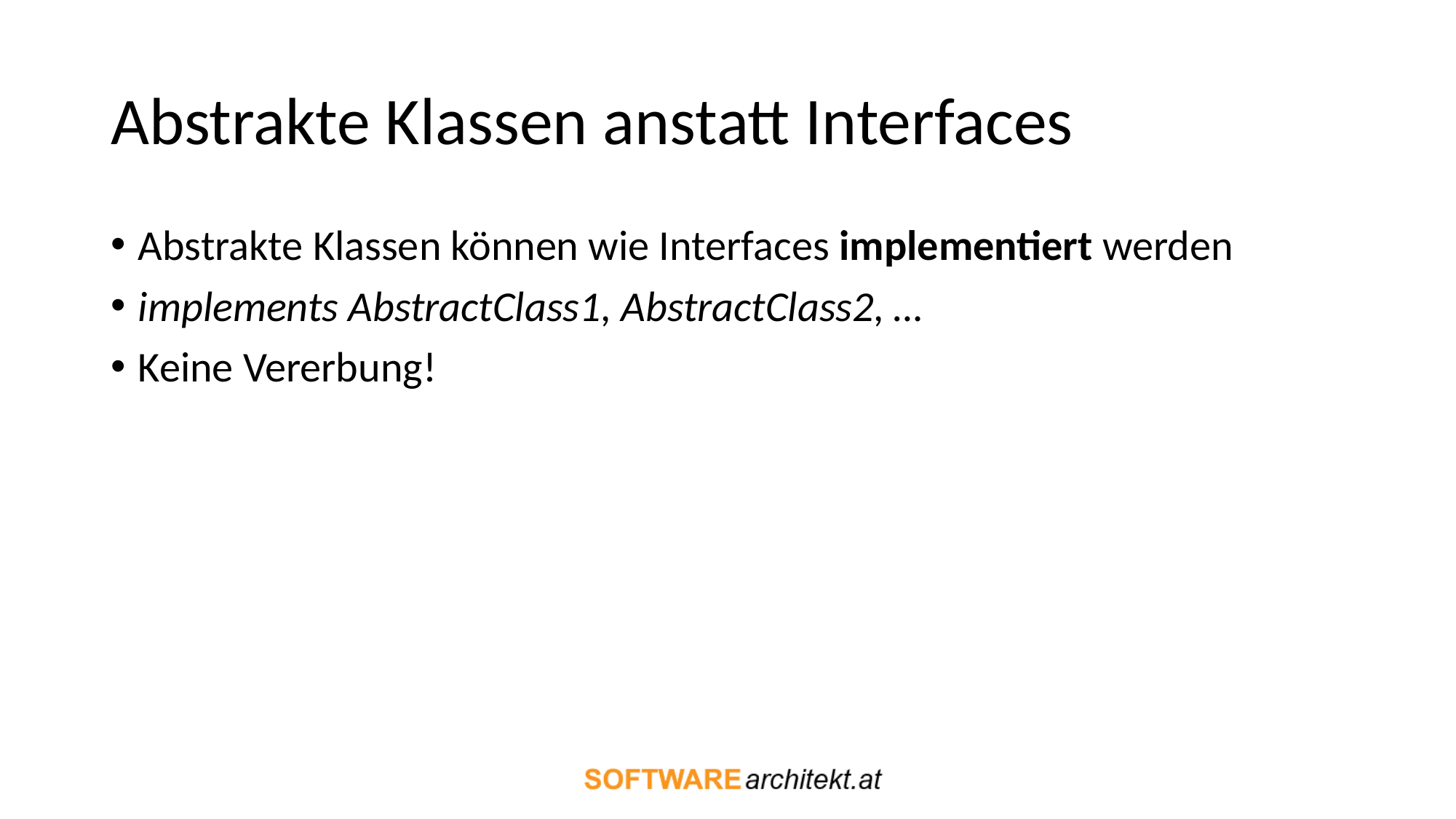

# Abstrakte Klassen anstatt Interfaces
Abstrakte Klassen können wie Interfaces implementiert werden
implements AbstractClass1, AbstractClass2, …
Keine Vererbung!